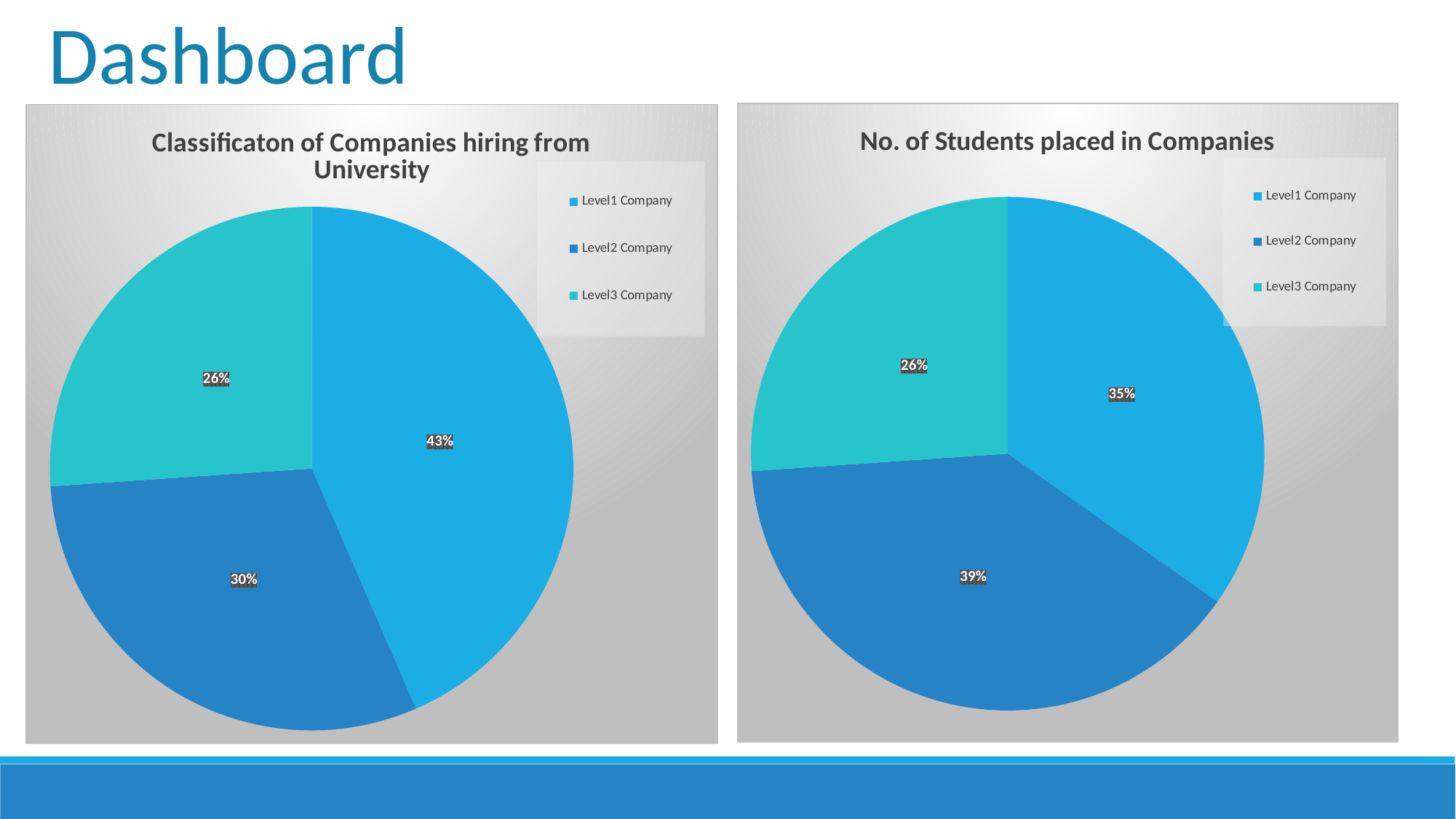

Dashboard

### Chart: No. of Students placed in Companies

| Category | No. ofStudents placed in Companies |
|---|---|
| Level1 Company | 400.0 |
| Level2 Company | 450.0 |
| Level3 Company | 300.0 |

### Chart:

| Category | Classificaton of Companies hiring from University |
|---|---|
| Level1 Company | 100.0 |
| Level2 Company | 70.0 |
| Level3 Company | 60.0 |